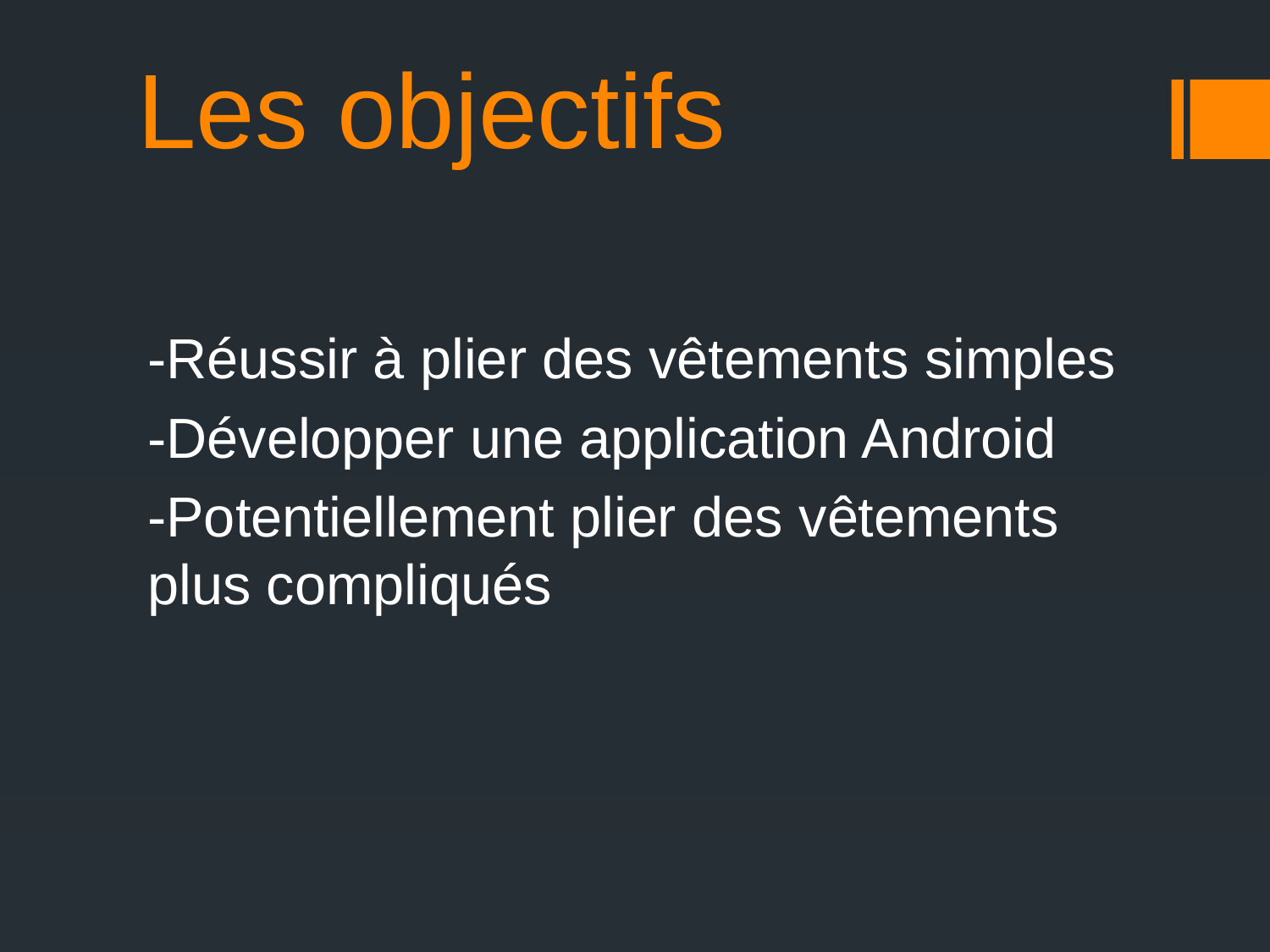

# Les objectifs
-Réussir à plier des vêtements simples
-Développer une application Android
-Potentiellement plier des vêtements plus compliqués